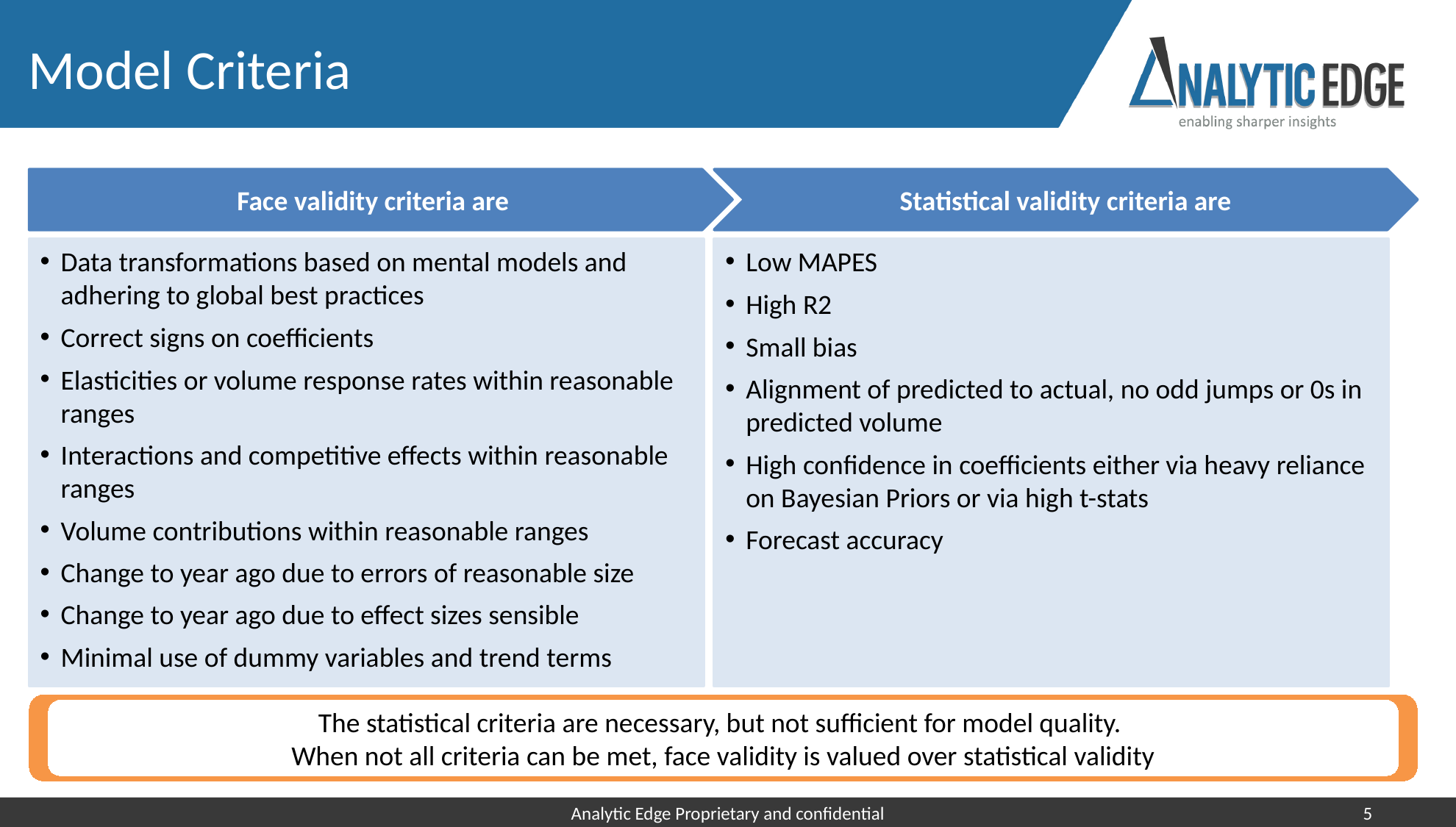

# Model Criteria
Face validity criteria are
Statistical validity criteria are
Data transformations based on mental models and adhering to global best practices
Correct signs on coefficients
Elasticities or volume response rates within reasonable ranges
Interactions and competitive effects within reasonable ranges
Volume contributions within reasonable ranges
Change to year ago due to errors of reasonable size
Change to year ago due to effect sizes sensible
Minimal use of dummy variables and trend terms

Low MAPES
High R2
Small bias
Alignment of predicted to actual, no odd jumps or 0s in predicted volume
High confidence in coefficients either via heavy reliance on Bayesian Priors or via high t-stats
Forecast accuracy

The statistical criteria are necessary, but not sufficient for model quality.
When not all criteria can be met, face validity is valued over statistical validity
Analytic Edge Proprietary and confidential
5